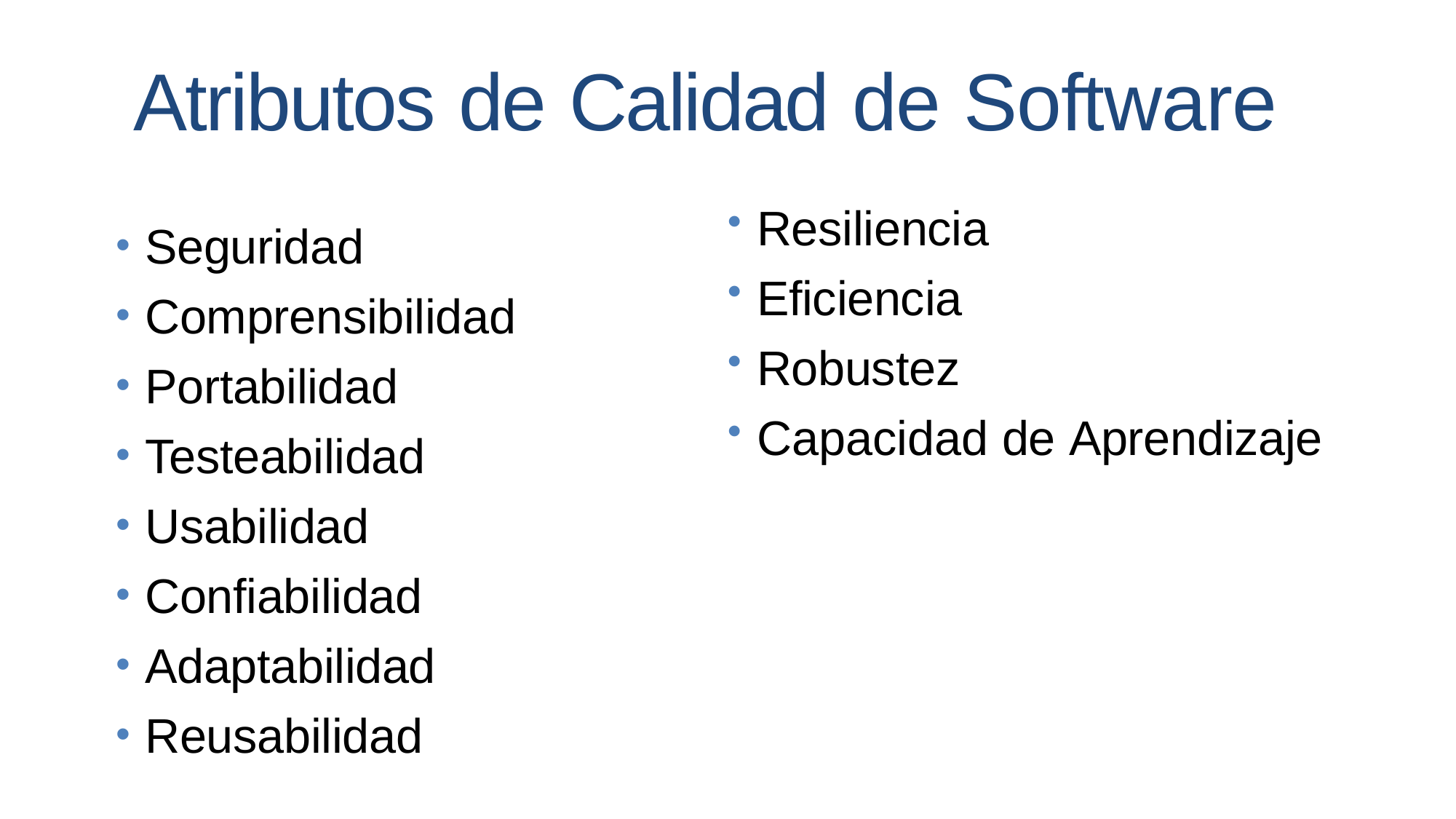

# Atributos de Calidad de Software
Resiliencia
Eficiencia
Robustez
Capacidad de Aprendizaje
Seguridad
Comprensibilidad
Portabilidad
Testeabilidad
Usabilidad
Confiabilidad
Adaptabilidad
Reusabilidad